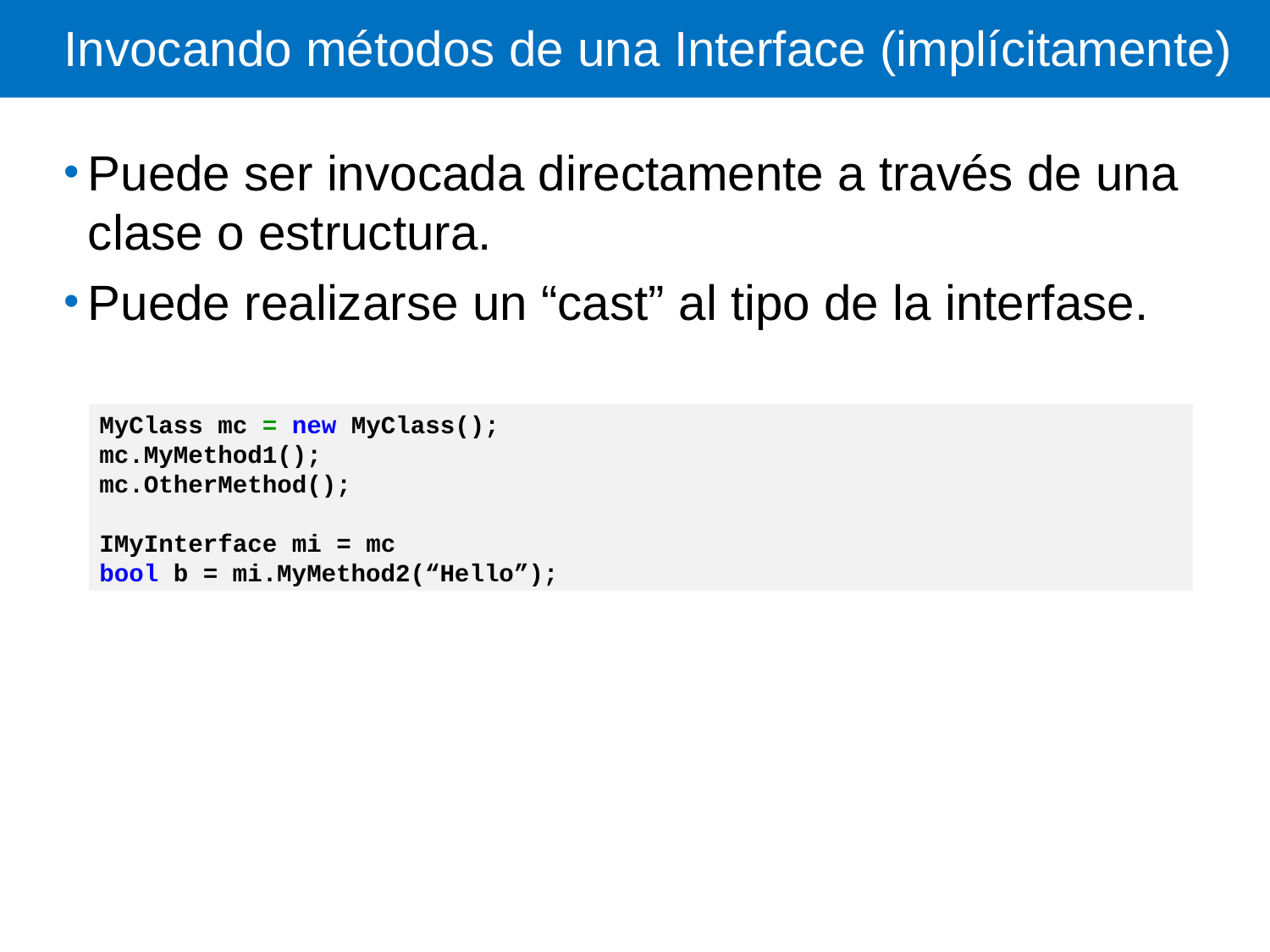

# Invocando métodos de una Interface (implícitamente)
Puede ser invocada directamente a través de una clase o estructura.
Puede realizarse un “cast” al tipo de la interfase.

MyClass mc = new MyClass();
mc.MyMethod1();
mc.OtherMethod();

IMyInterface mi = mc
bool b = mi.MyMethod2(“Hello”);